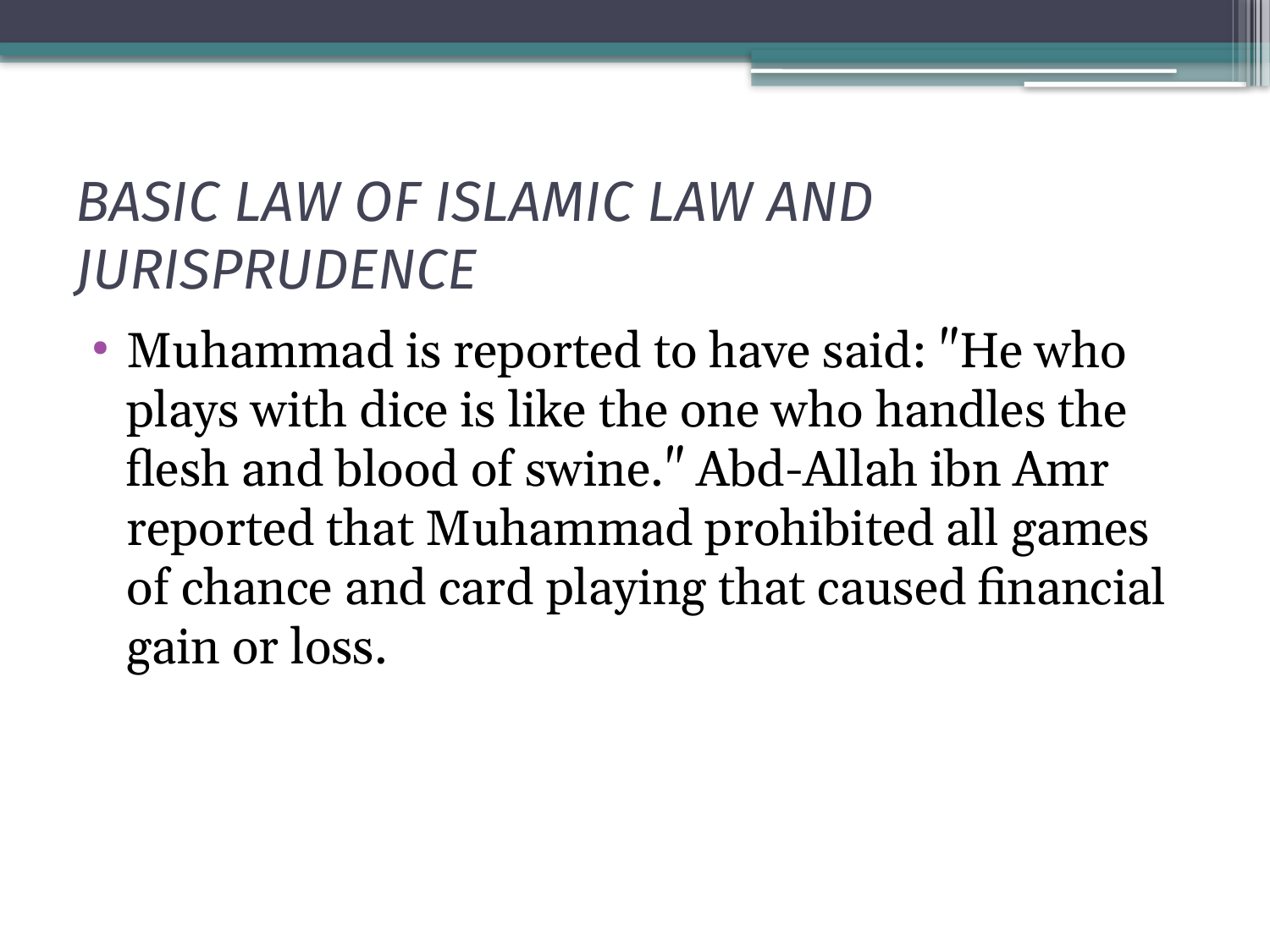

# BASIC LAW OF ISLAMIC LAW AND JURISPRUDENCE
Muhammad is reported to have said: "He who plays with dice is like the one who handles the flesh and blood of swine." Abd-Allah ibn Amr reported that Muhammad prohibited all games of chance and card playing that caused financial gain or loss.